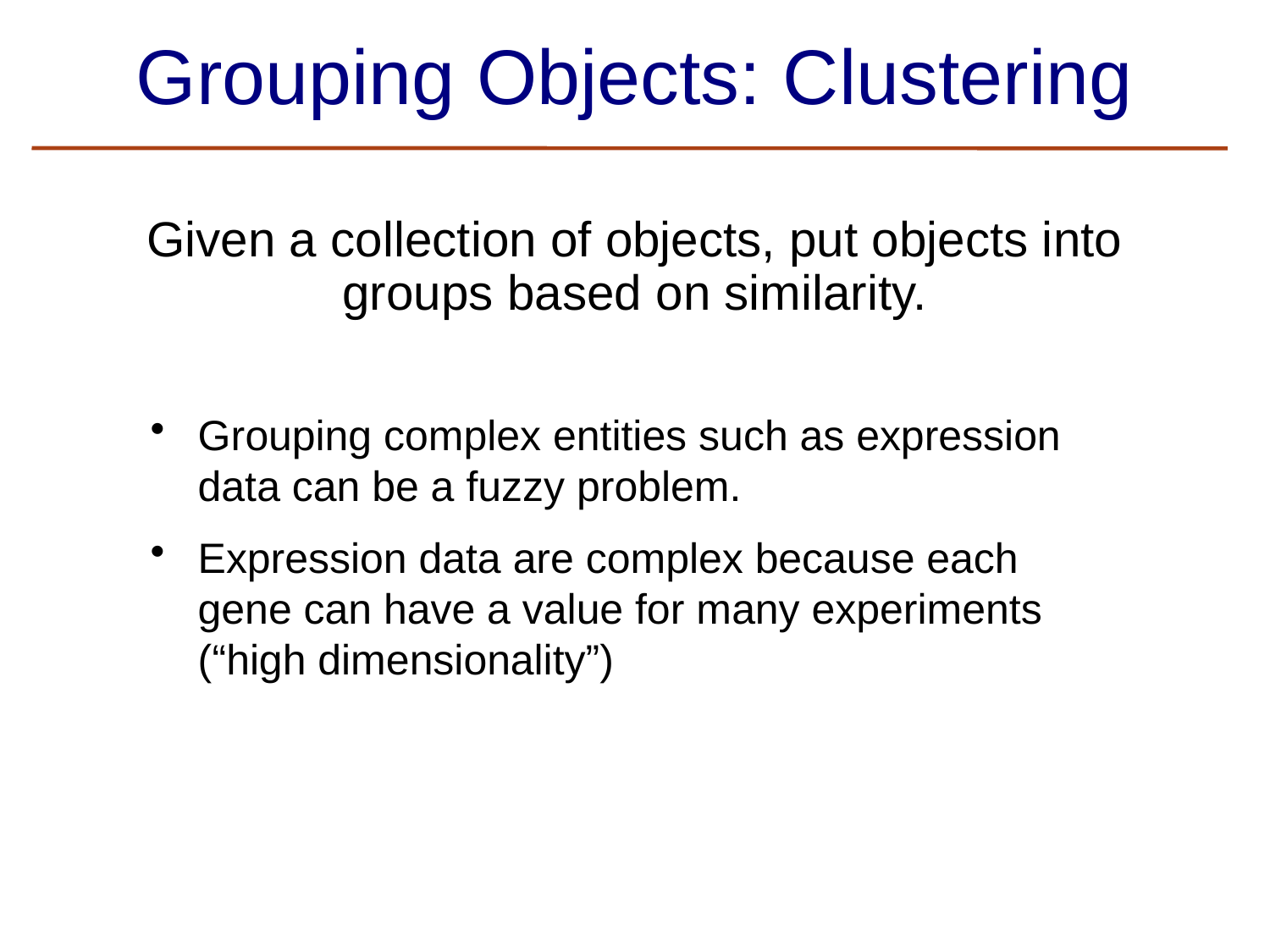

Grouping Objects: Clustering

Given a collection of objects, put objects into groups based on similarity.
Grouping complex entities such as expression data can be a fuzzy problem.
Expression data are complex because each gene can have a value for many experiments (“high dimensionality”)